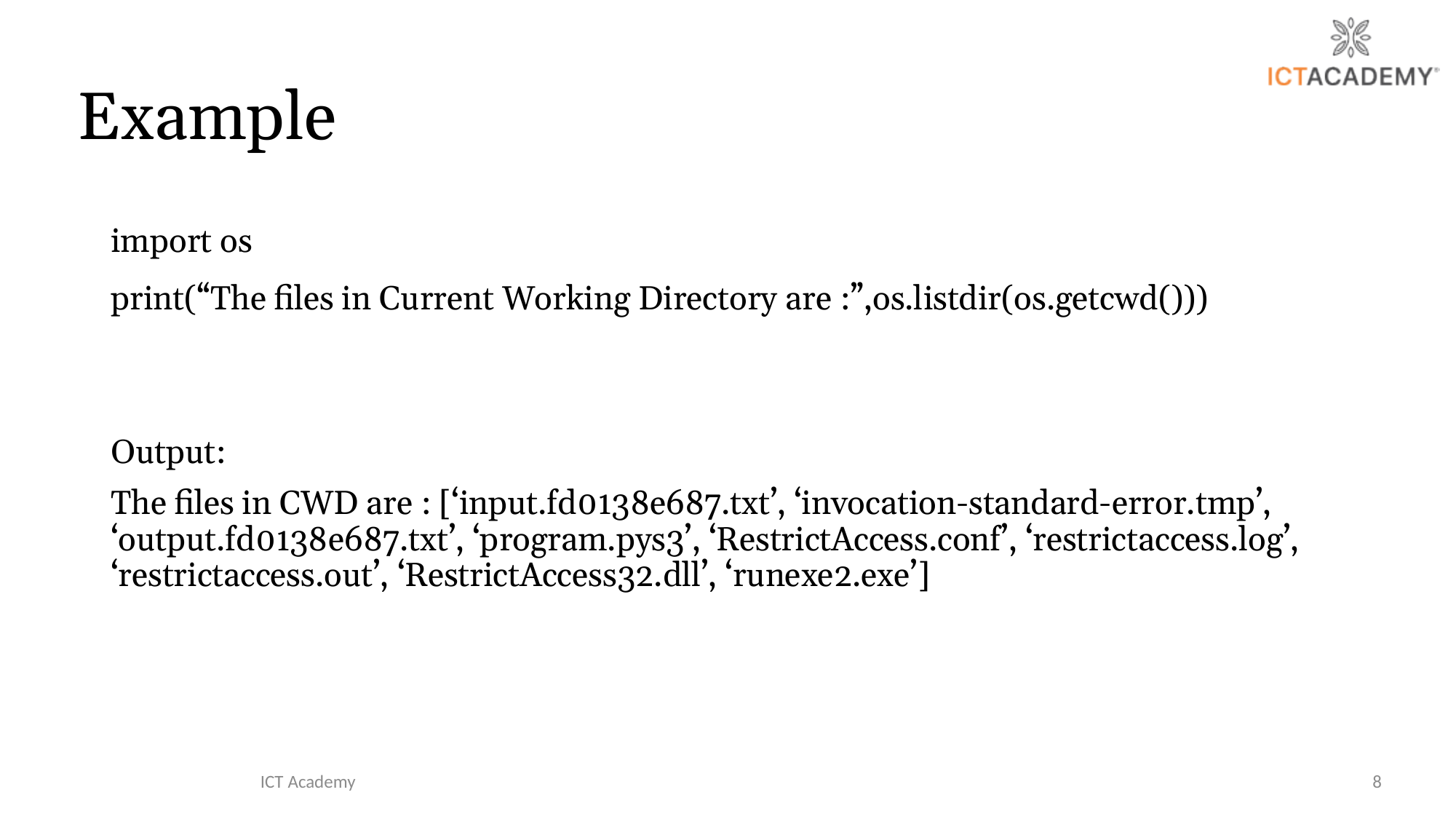

# Example
import os
print(“The files in Current Working Directory are :”,os.listdir(os.getcwd()))

Output:
The files in CWD are : [‘input.fd0138e687.txt’, ‘invocation-standard-error.tmp’, ‘output.fd0138e687.txt’, ‘program.pys3’, ‘RestrictAccess.conf’, ‘restrictaccess.log’, ‘restrictaccess.out’, ‘RestrictAccess32.dll’, ‘runexe2.exe’]
ICT Academy
8